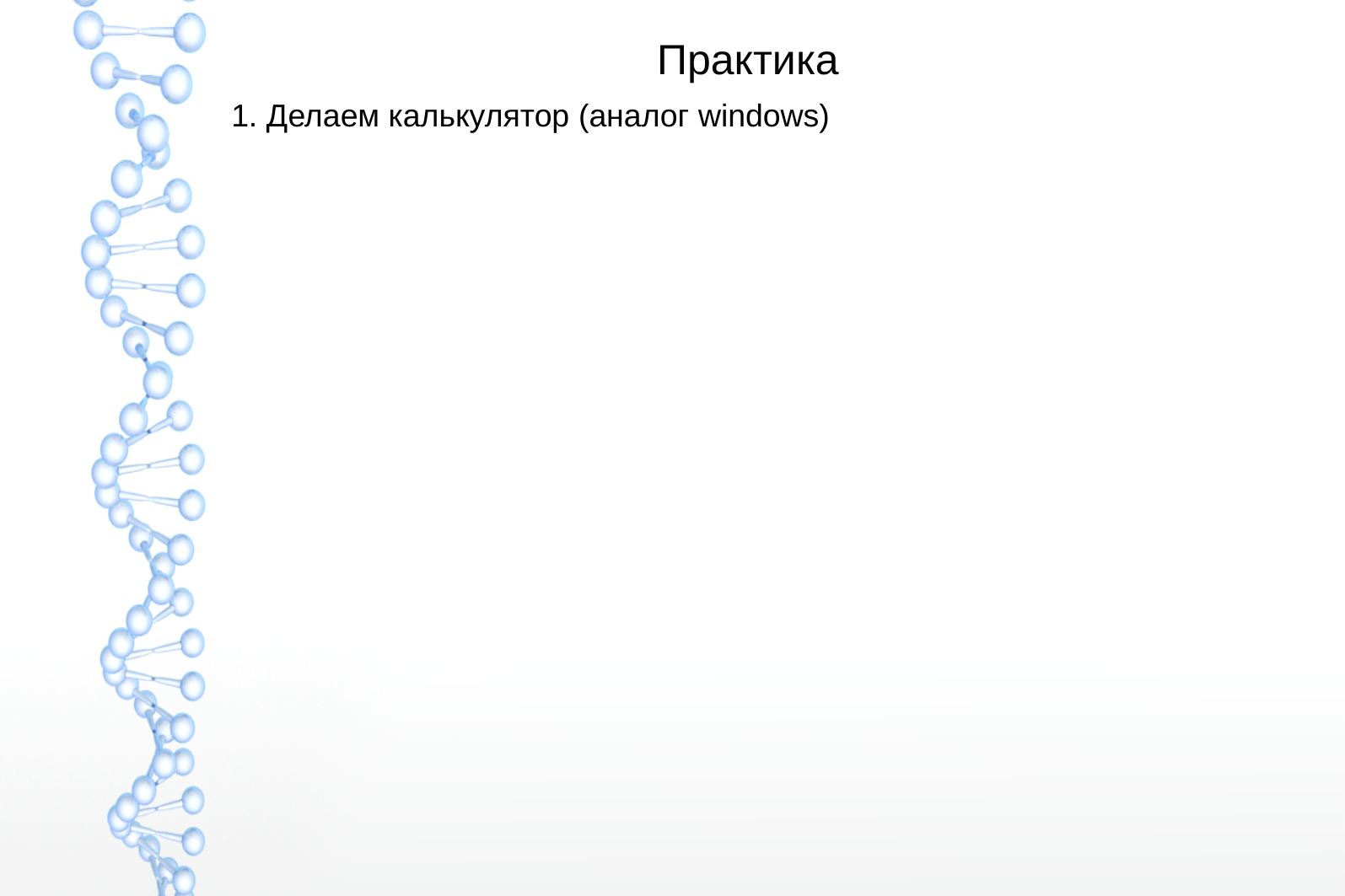

# Практика
1. Делаем калькулятор (аналог windows)